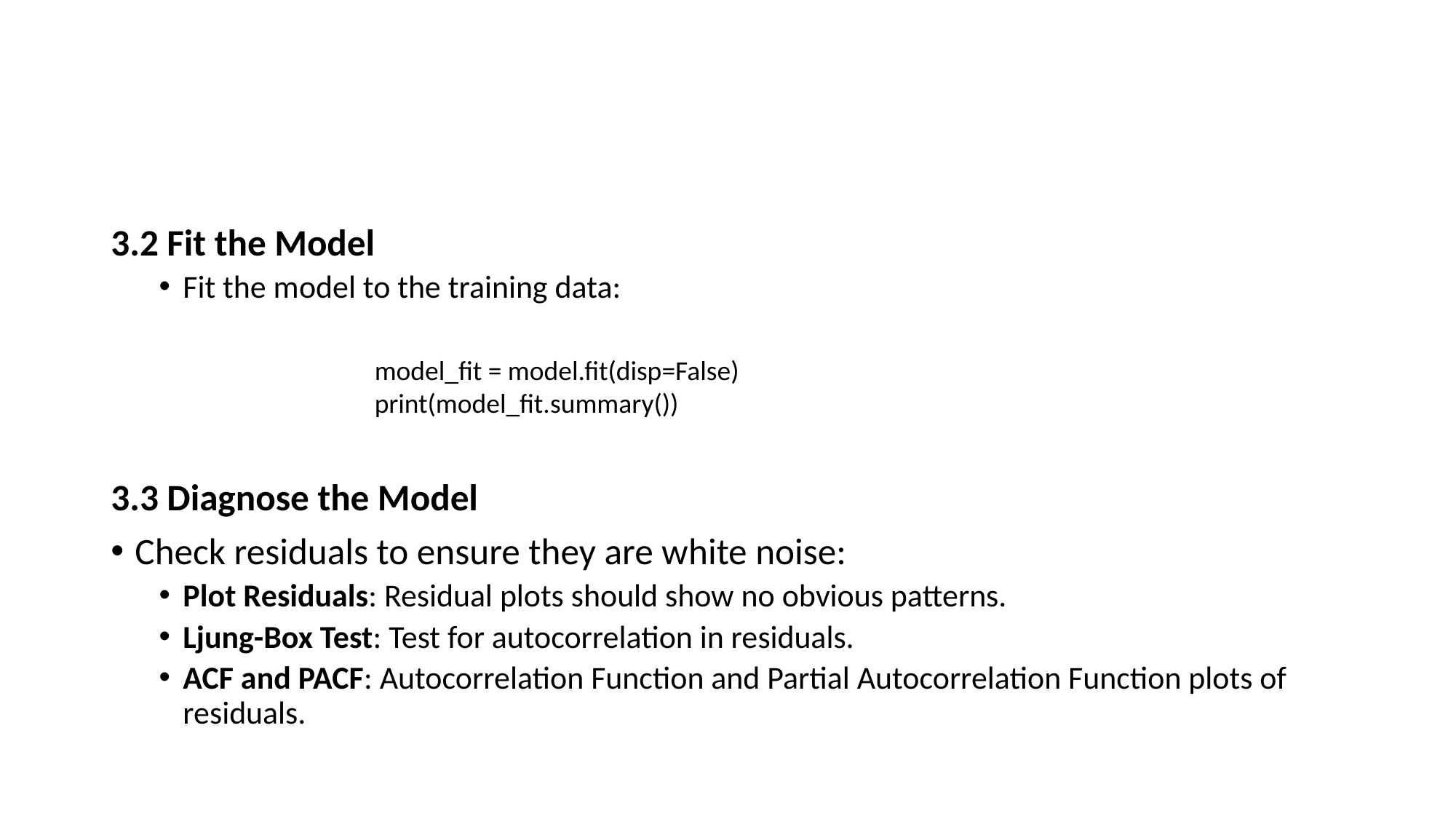

#
3.2 Fit the Model
Fit the model to the training data:

3.3 Diagnose the Model
Check residuals to ensure they are white noise:
Plot Residuals: Residual plots should show no obvious patterns.
Ljung-Box Test: Test for autocorrelation in residuals.
ACF and PACF: Autocorrelation Function and Partial Autocorrelation Function plots of residuals.

model_fit = model.fit(disp=False)
print(model_fit.summary())